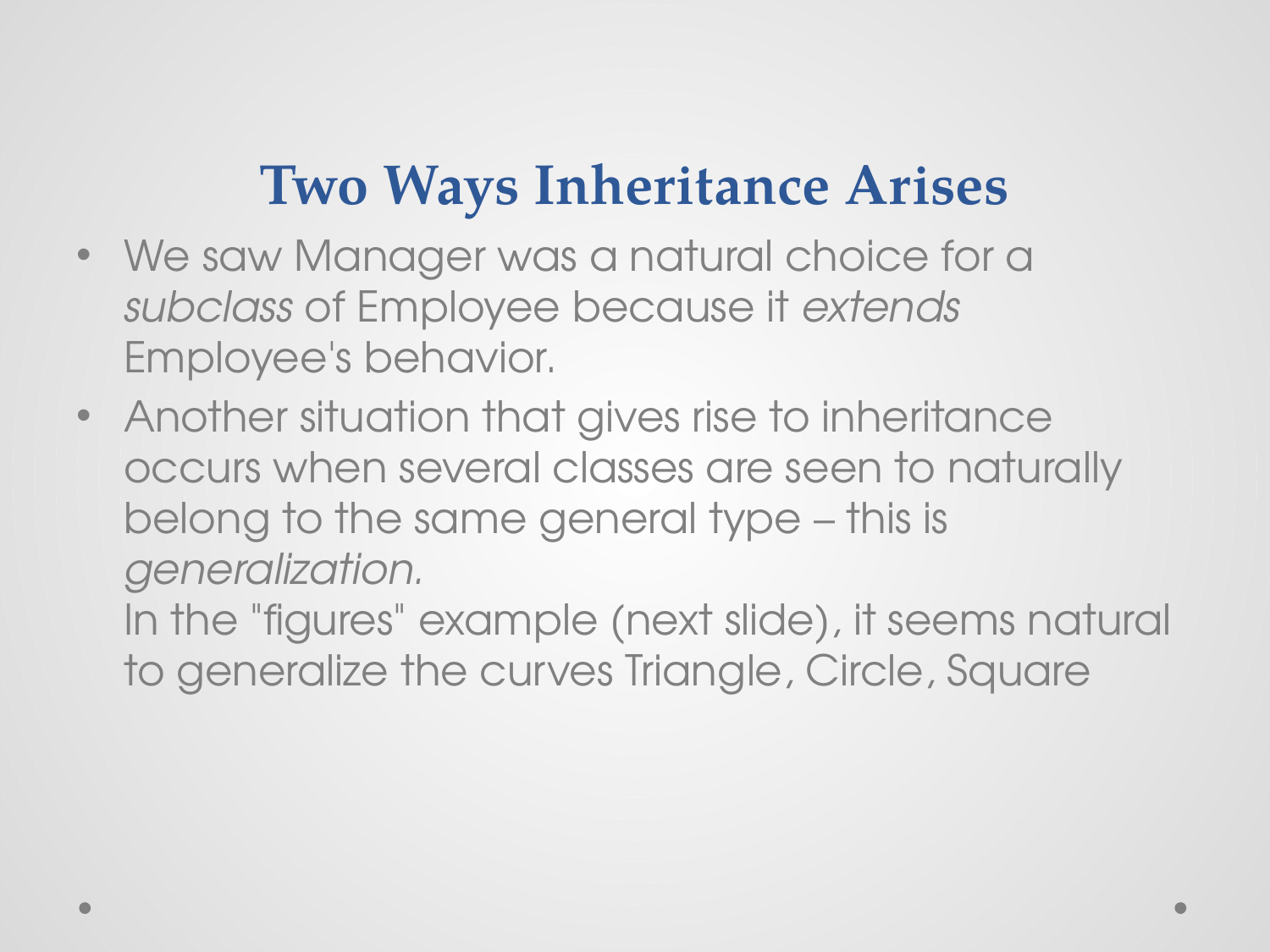

# Two Ways Inheritance Arises
We saw Manager was a natural choice for a subclass of Employee because it extends Employee's behavior.
Another situation that gives rise to inheritance occurs when several classes are seen to naturally belong to the same general type – this is generalization.
In the "figures" example (next slide), it seems natural to generalize the curves Triangle, Circle, Square